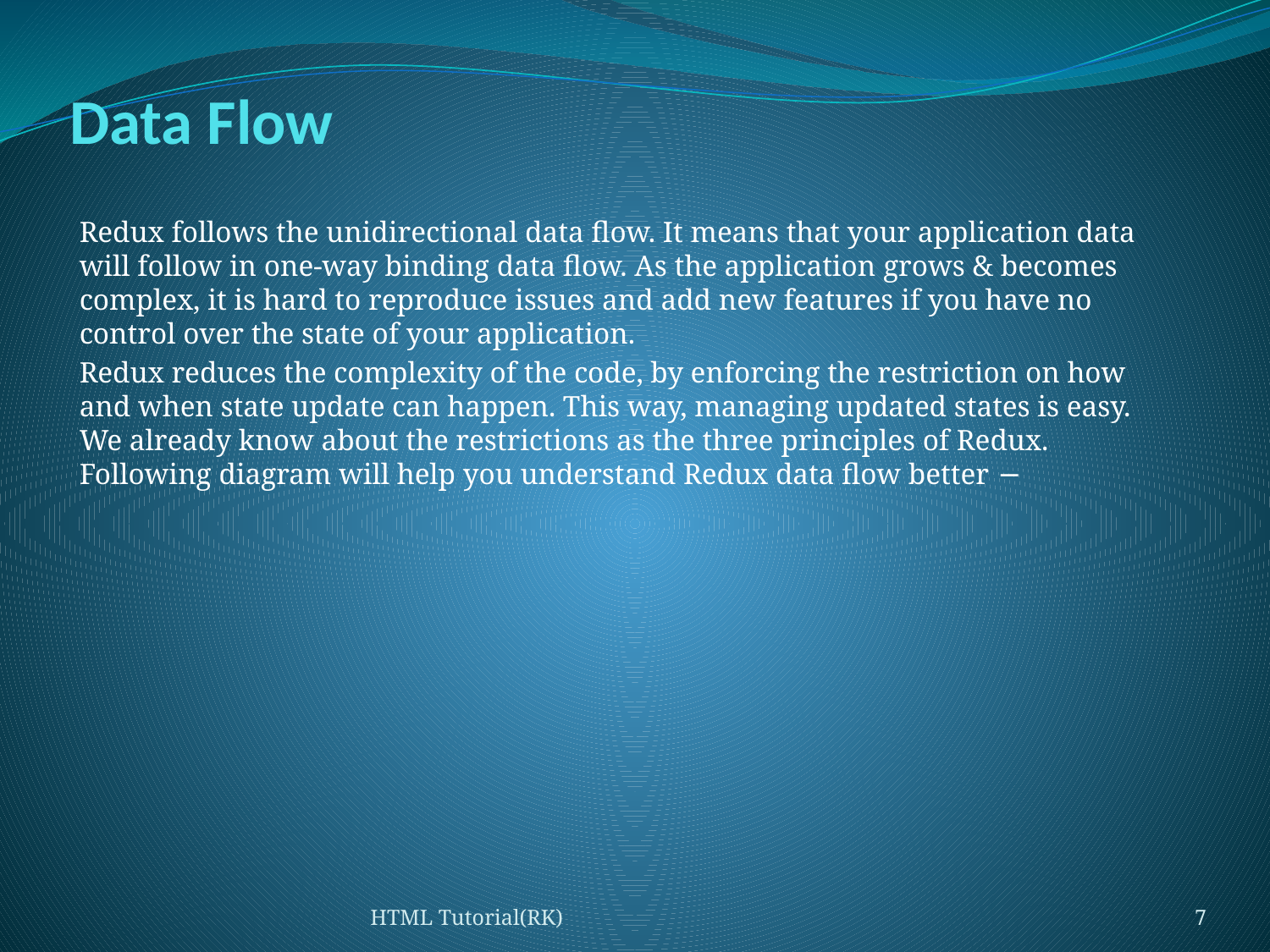

# Data Flow
Redux follows the unidirectional data flow. It means that your application data will follow in one-way binding data flow. As the application grows & becomes complex, it is hard to reproduce issues and add new features if you have no control over the state of your application.
Redux reduces the complexity of the code, by enforcing the restriction on how and when state update can happen. This way, managing updated states is easy. We already know about the restrictions as the three principles of Redux. Following diagram will help you understand Redux data flow better −

HTML Tutorial(RK)
7